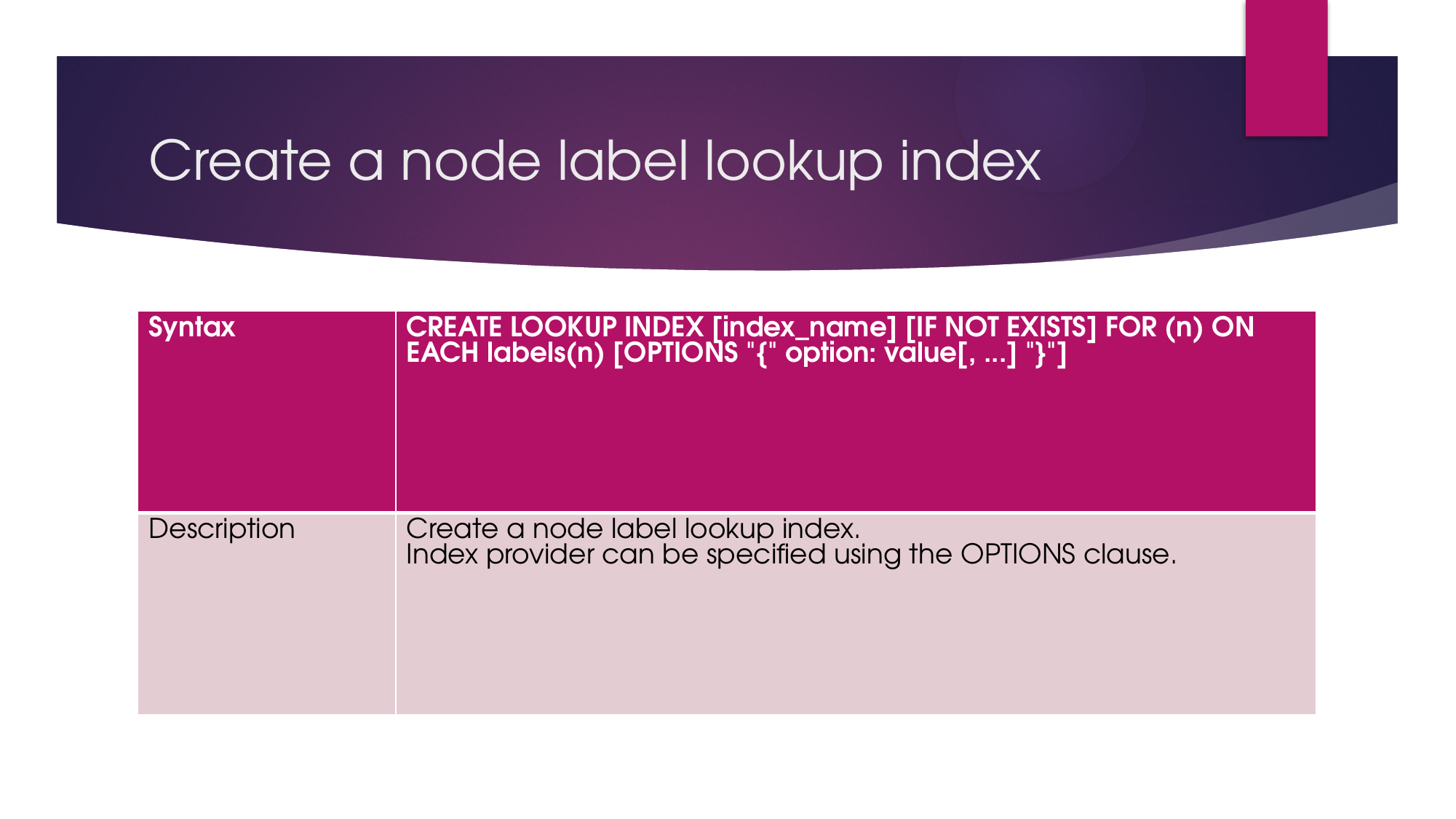

# Create a node label lookup index
| Syntax | CREATE LOOKUP INDEX [index\_name] [IF NOT EXISTS] FOR (n) ON EACH labels(n) [OPTIONS "{" option: value[, ...] "}"] |
| --- | --- |
| Description | Create a node label lookup index. Index provider can be specified using the OPTIONS clause. |